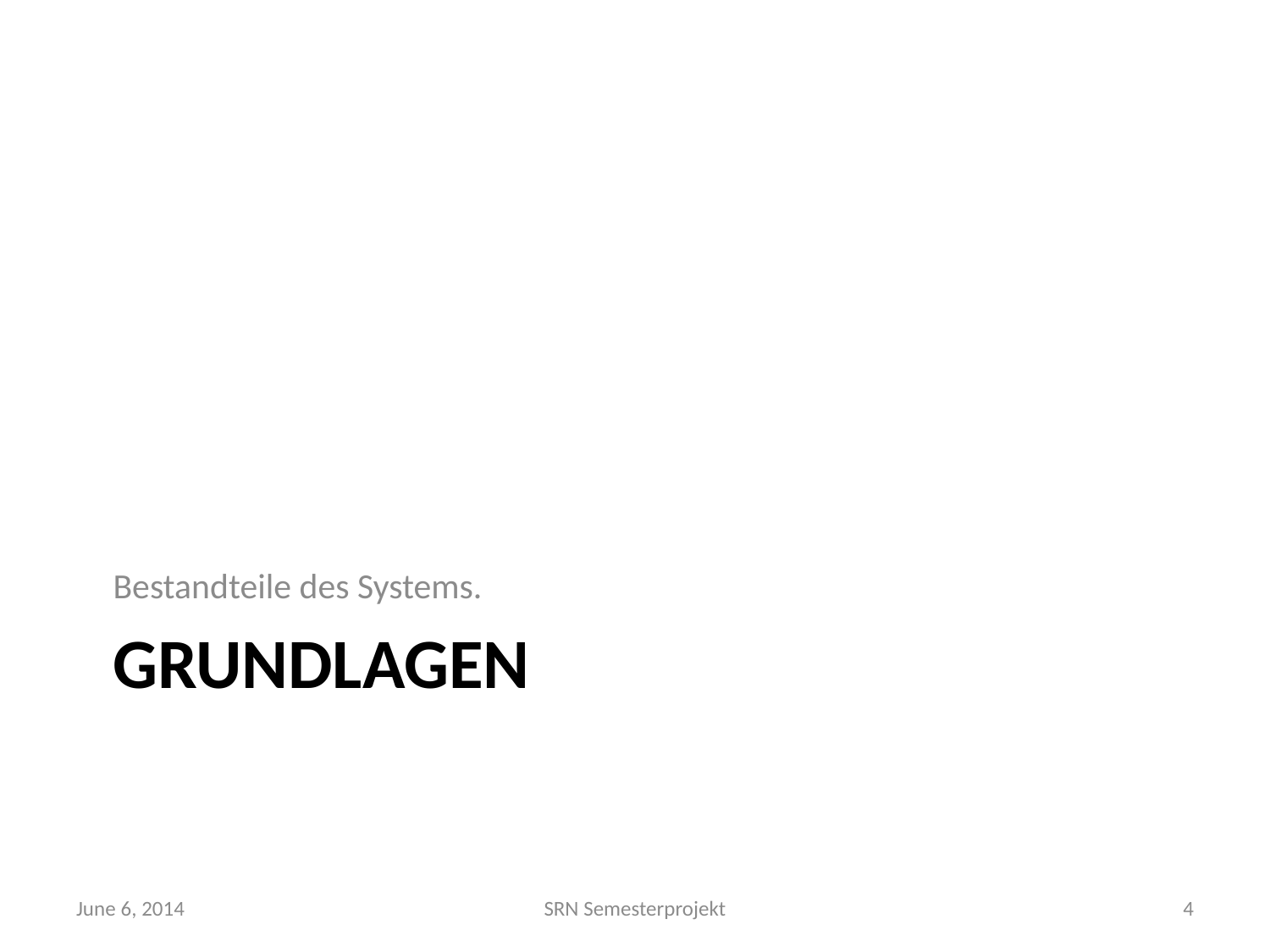

Bestandteile des Systems.
# Grundlagen
June 6, 2014
SRN Semesterprojekt
4